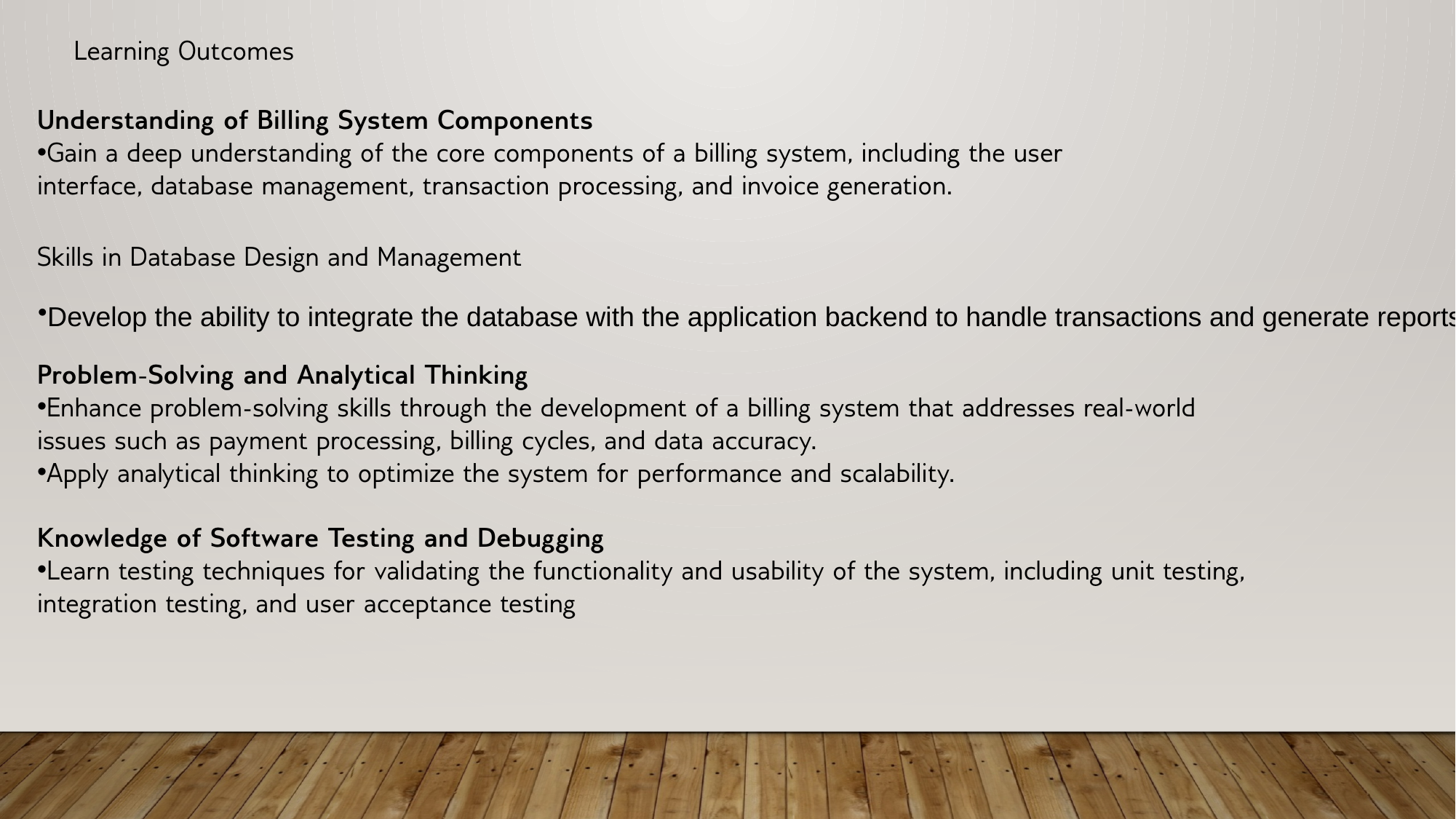

Learning Outcomes
Understanding of Billing System Components
Gain a deep understanding of the core components of a billing system, including the user interface, database management, transaction processing, and invoice generation.
Skills in Database Design and Management
Develop the ability to integrate the database with the application backend to handle transactions and generate reports.

Problem-Solving and Analytical Thinking
Enhance problem-solving skills through the development of a billing system that addresses real-world issues such as payment processing, billing cycles, and data accuracy.
Apply analytical thinking to optimize the system for performance and scalability.
Knowledge of Software Testing and Debugging
Learn testing techniques for validating the functionality and usability of the system, including unit testing, integration testing, and user acceptance testing